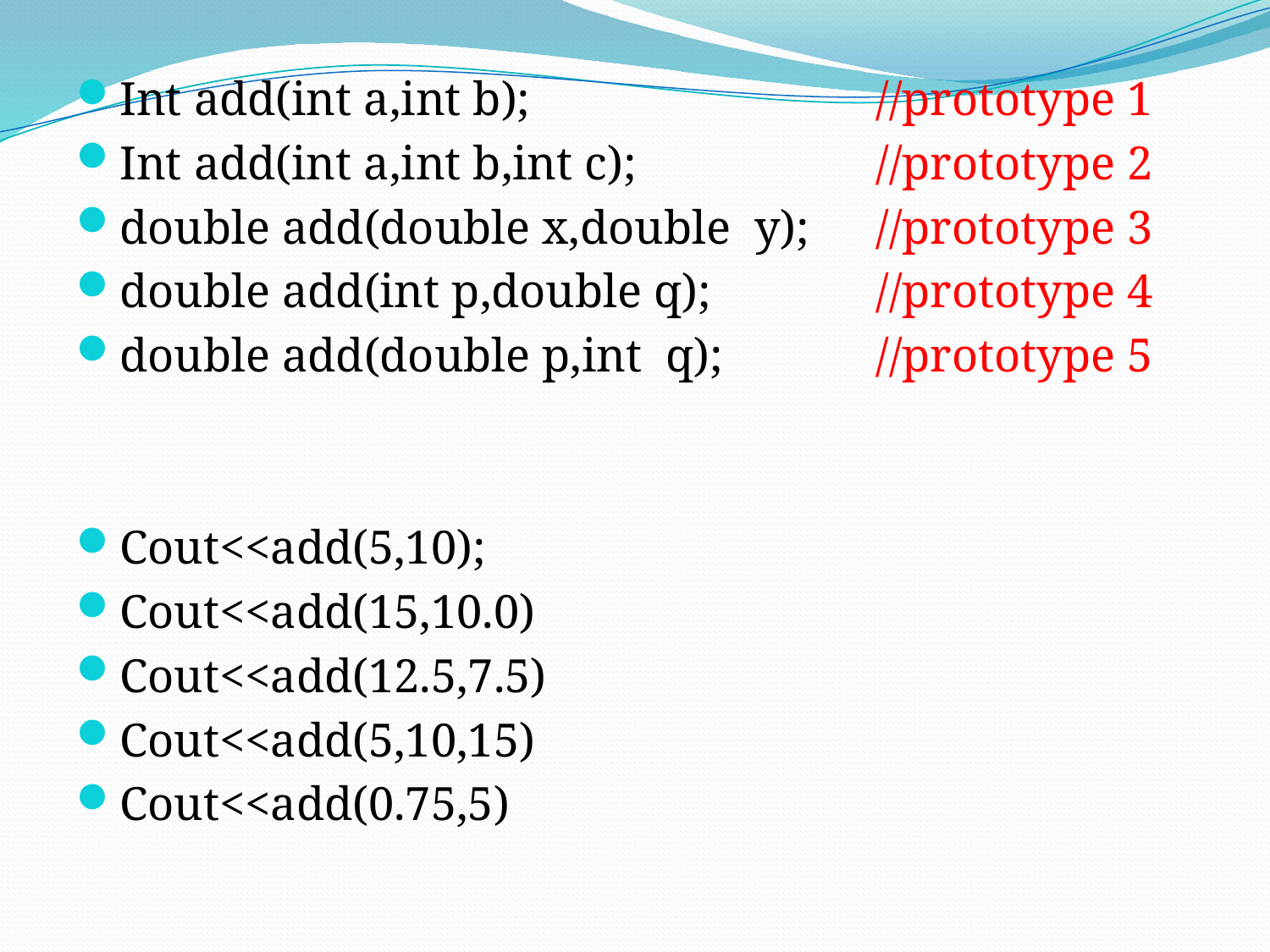

Int add(int a,int b); 			//prototype 1
Int add(int a,int b,int c); 		//prototype 2
double add(double x,double  y); 	//prototype 3
double add(int p,double q); 		//prototype 4
double add(double p,int  q); 		//prototype 5

Cout<<add(5,10);
Cout<<add(15,10.0)
Cout<<add(12.5,7.5)
Cout<<add(5,10,15)
Cout<<add(0.75,5)